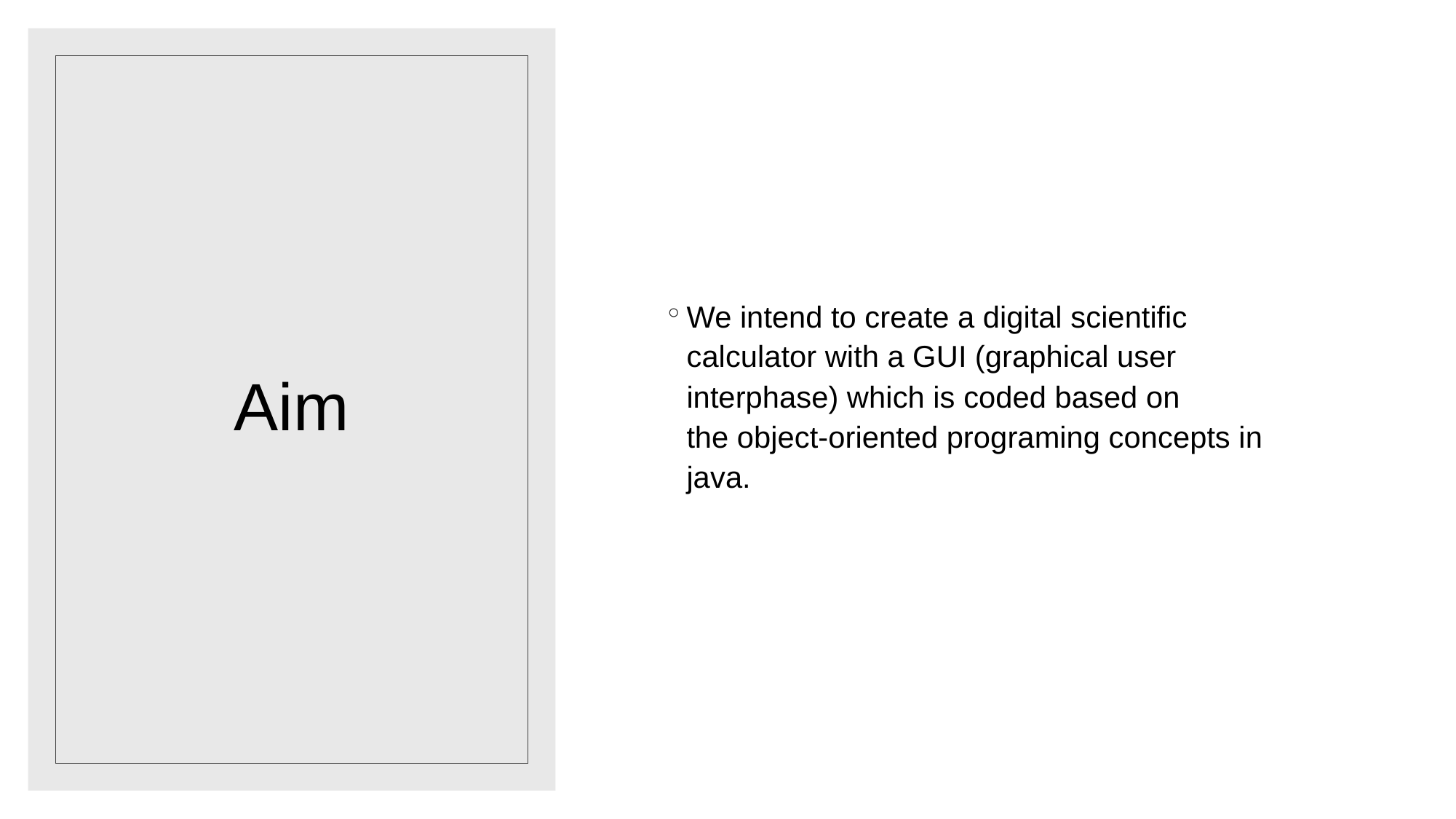

We intend to create a digital scientific calculator with a GUI (graphical user interphase) which is coded based on the object-oriented programing concepts in java.
# Aim